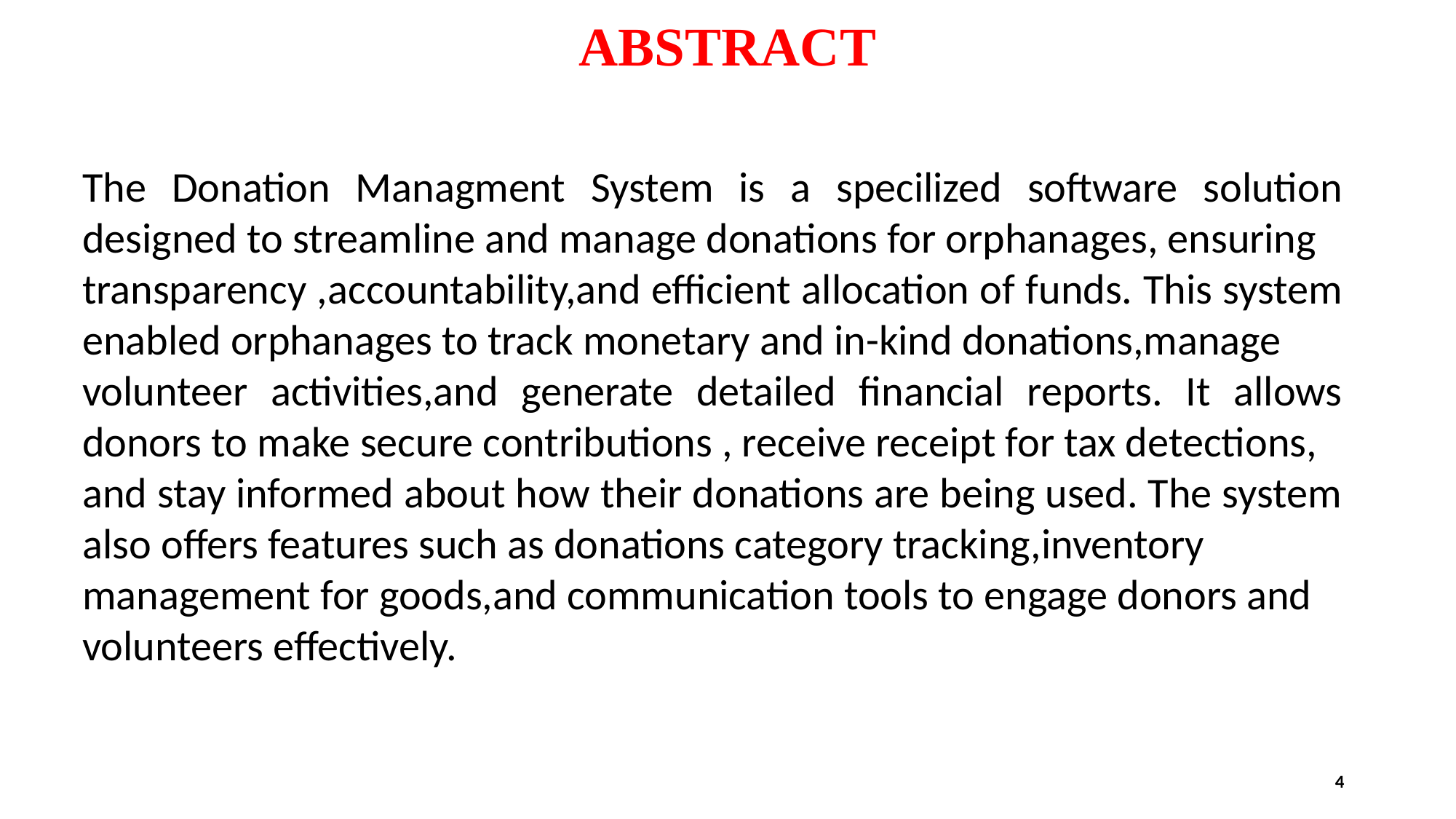

# ABSTRACT
The Donation Managment System is a specilized software solution designed to streamline and manage donations for orphanages, ensuring
transparency ,accountability,and efficient allocation of funds. This system
enabled orphanages to track monetary and in-kind donations,manage
volunteer activities,and generate detailed financial reports. It allows donors to make secure contributions , receive receipt for tax detections,
and stay informed about how their donations are being used. The system also offers features such as donations category tracking,inventory
management for goods,and communication tools to engage donors and
volunteers effectively.

4